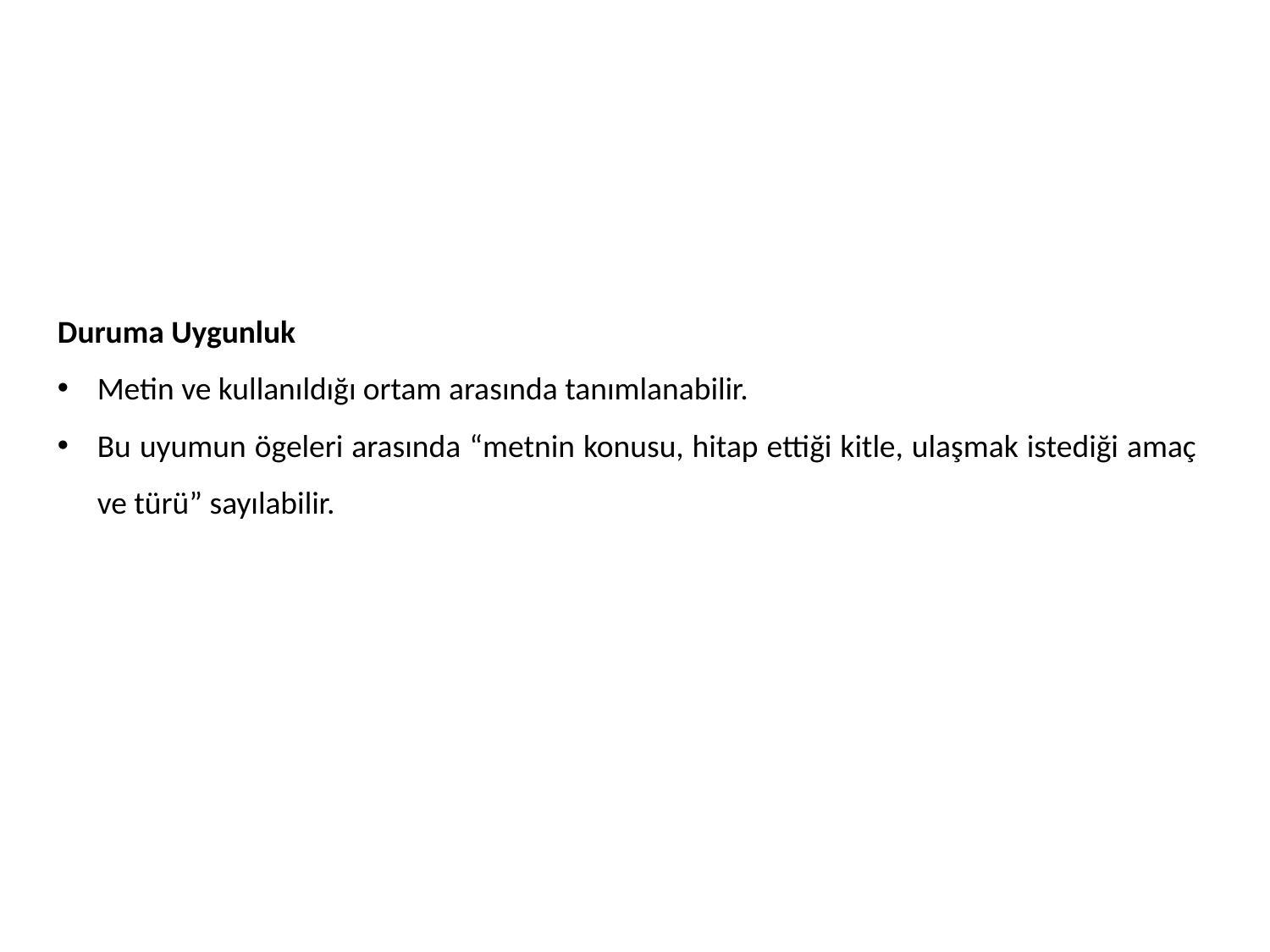

Duruma Uygunluk
Metin ve kullanıldığı ortam arasında tanımlanabilir.
Bu uyumun ögeleri arasında “metnin konusu, hitap ettiği kitle, ulaşmak istediği amaç ve türü” sayılabilir.